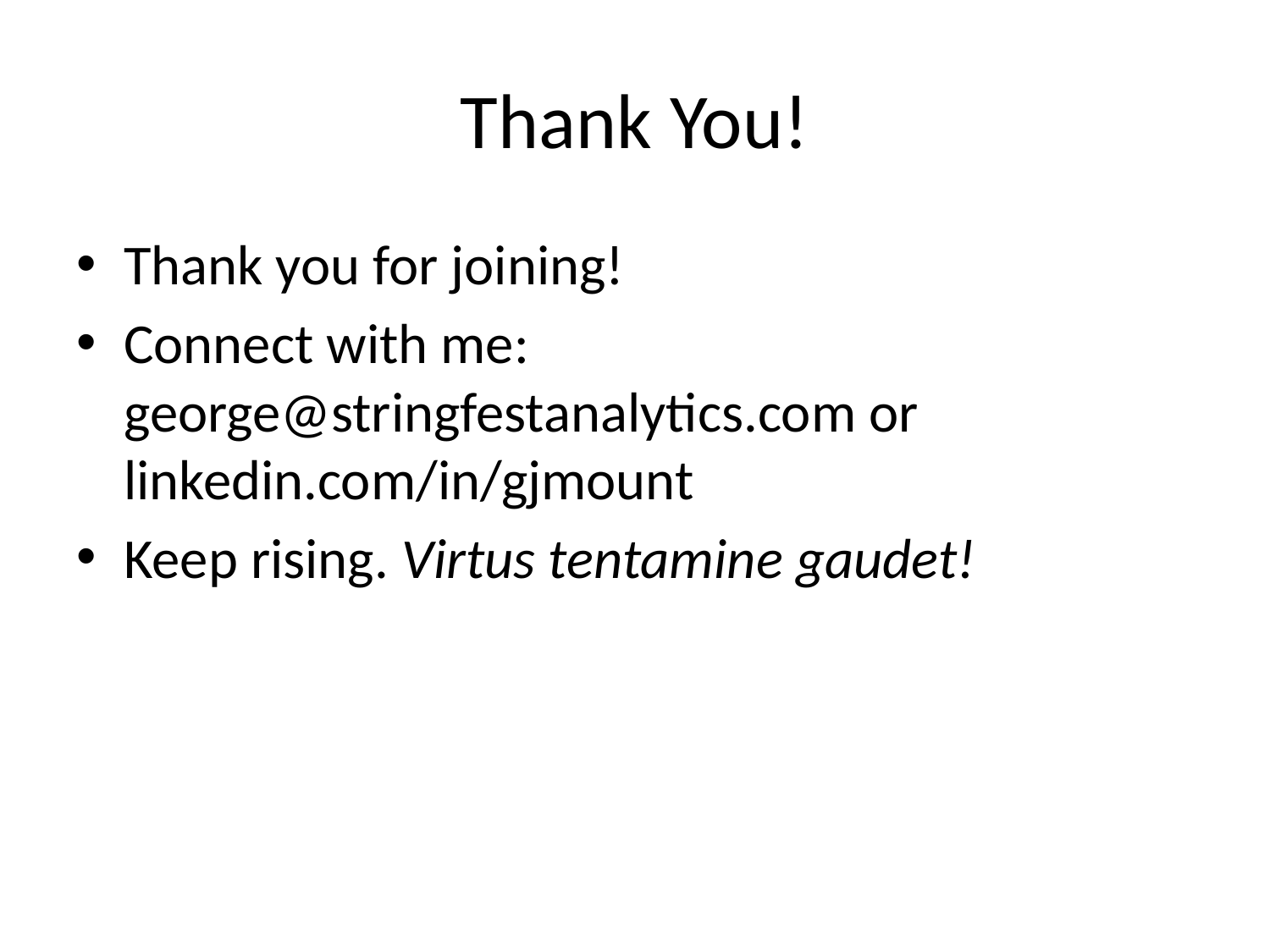

# Thank You!
Thank you for joining!
Connect with me: george@stringfestanalytics.com or linkedin.com/in/gjmount
Keep rising. Virtus tentamine gaudet!